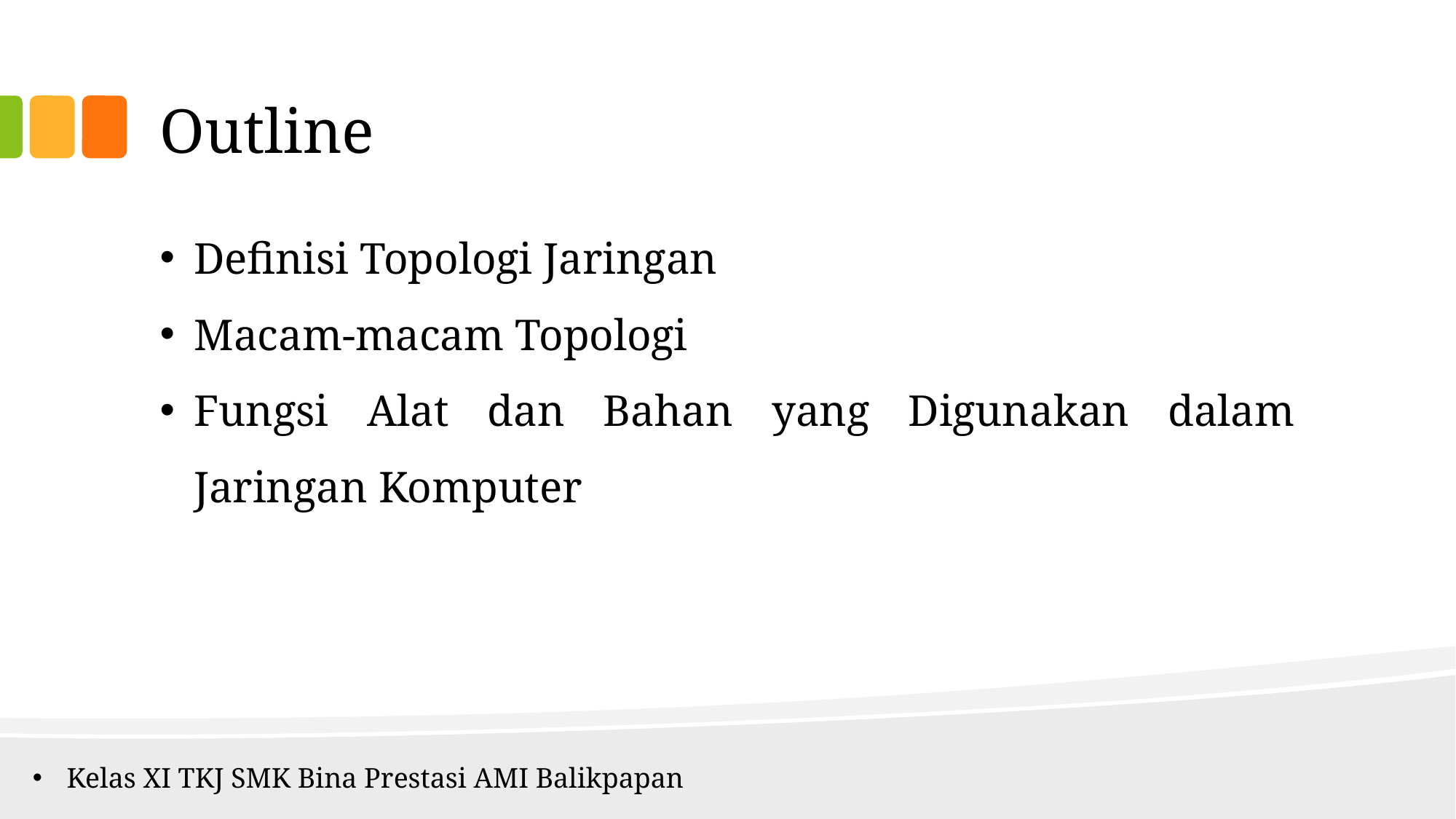

# Outline
Definisi Topologi Jaringan
Macam-macam Topologi
Fungsi Alat dan Bahan yang Digunakan dalam Jaringan Komputer
Kelas XI TKJ SMK Bina Prestasi AMI Balikpapan